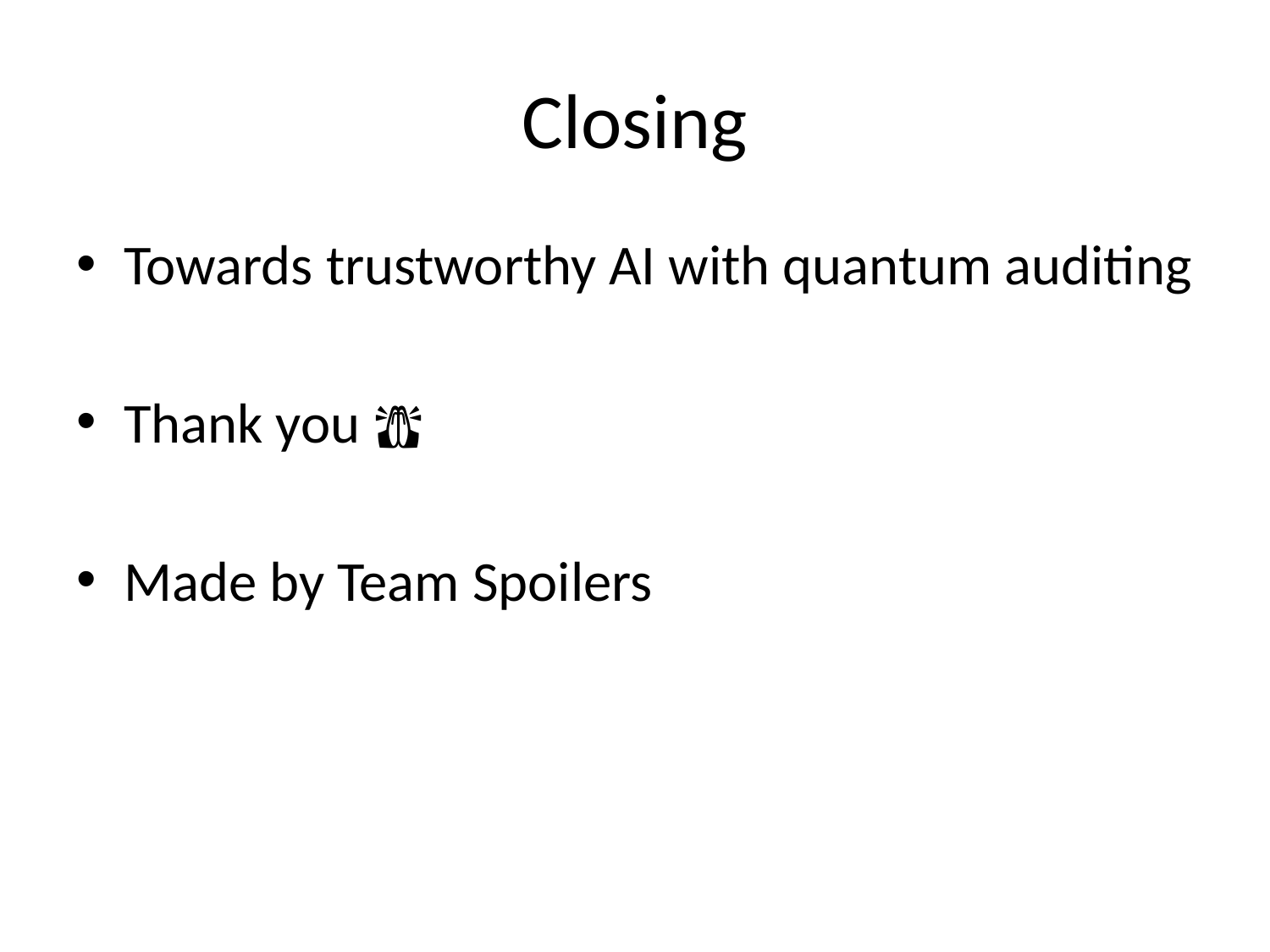

# Closing
Towards trustworthy AI with quantum auditing

Thank you 🙏

Made by Team Spoilers